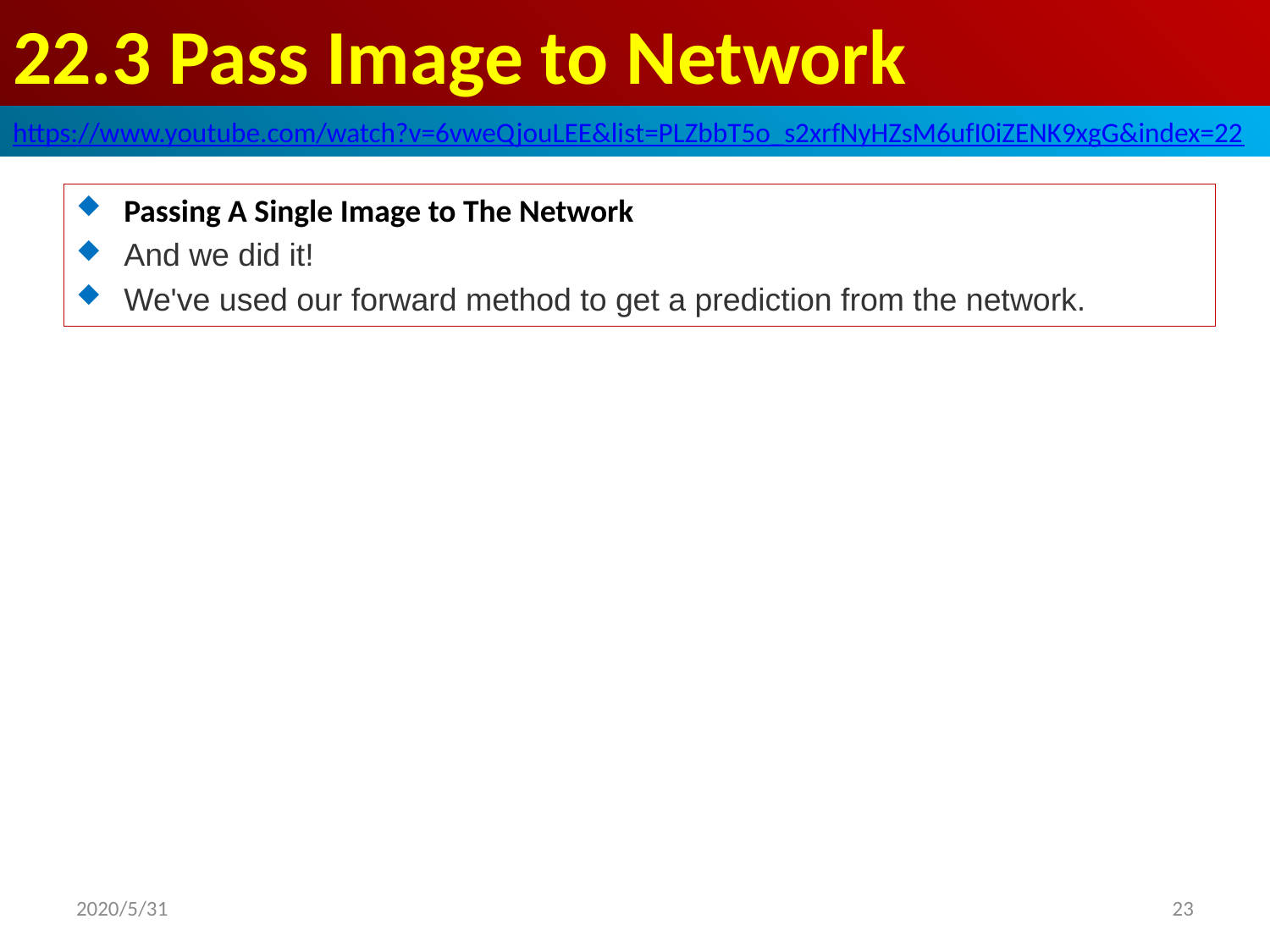

# 22.3 Pass Image to Network
https://www.youtube.com/watch?v=6vweQjouLEE&list=PLZbbT5o_s2xrfNyHZsM6ufI0iZENK9xgG&index=22
Passing A Single Image to The Network
And we did it!
We've used our forward method to get a prediction from the network.
2020/5/31
23